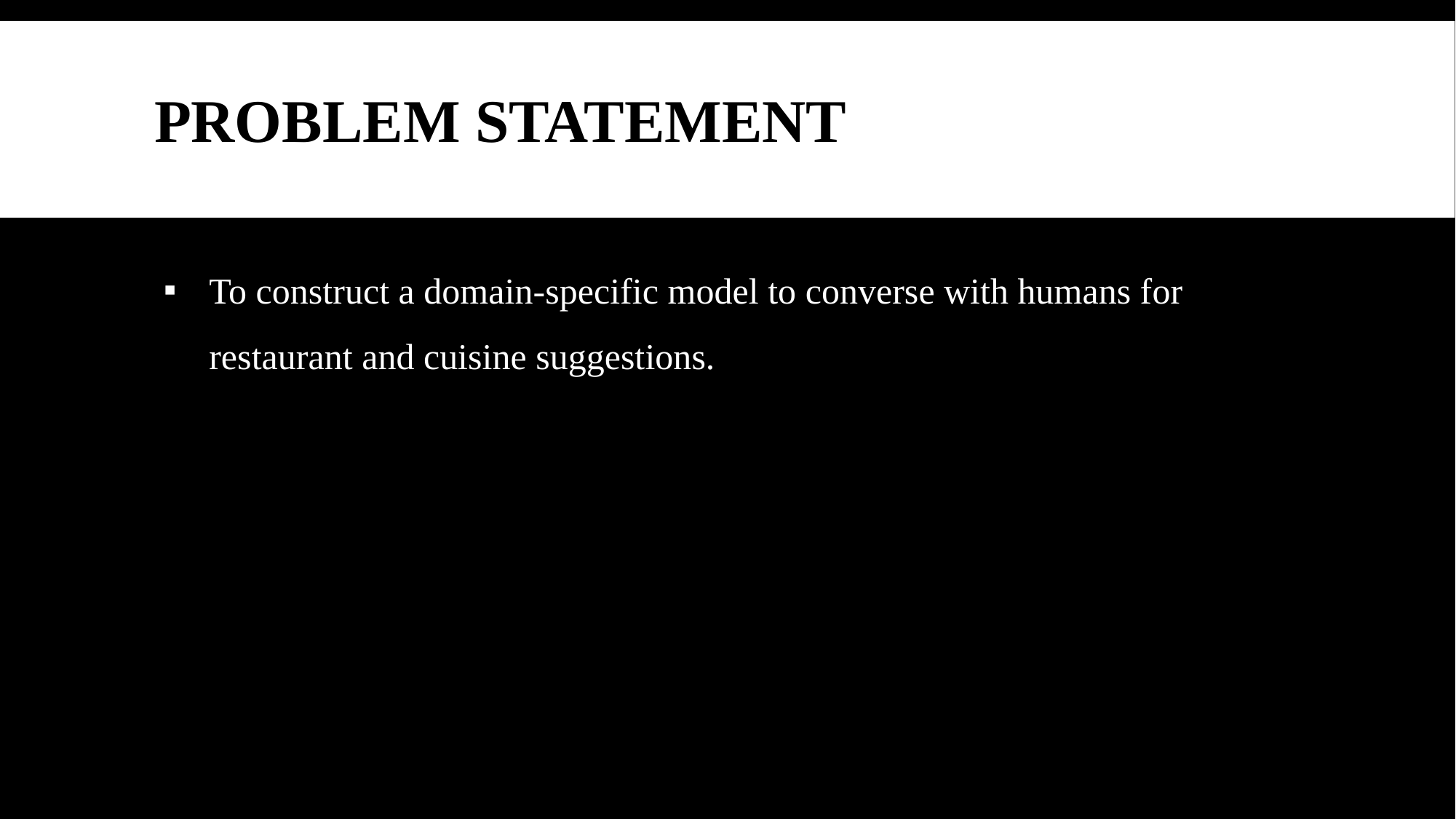

# PROBLEM STATEMENT
To construct a domain-specific model to converse with humans for restaurant and cuisine suggestions.